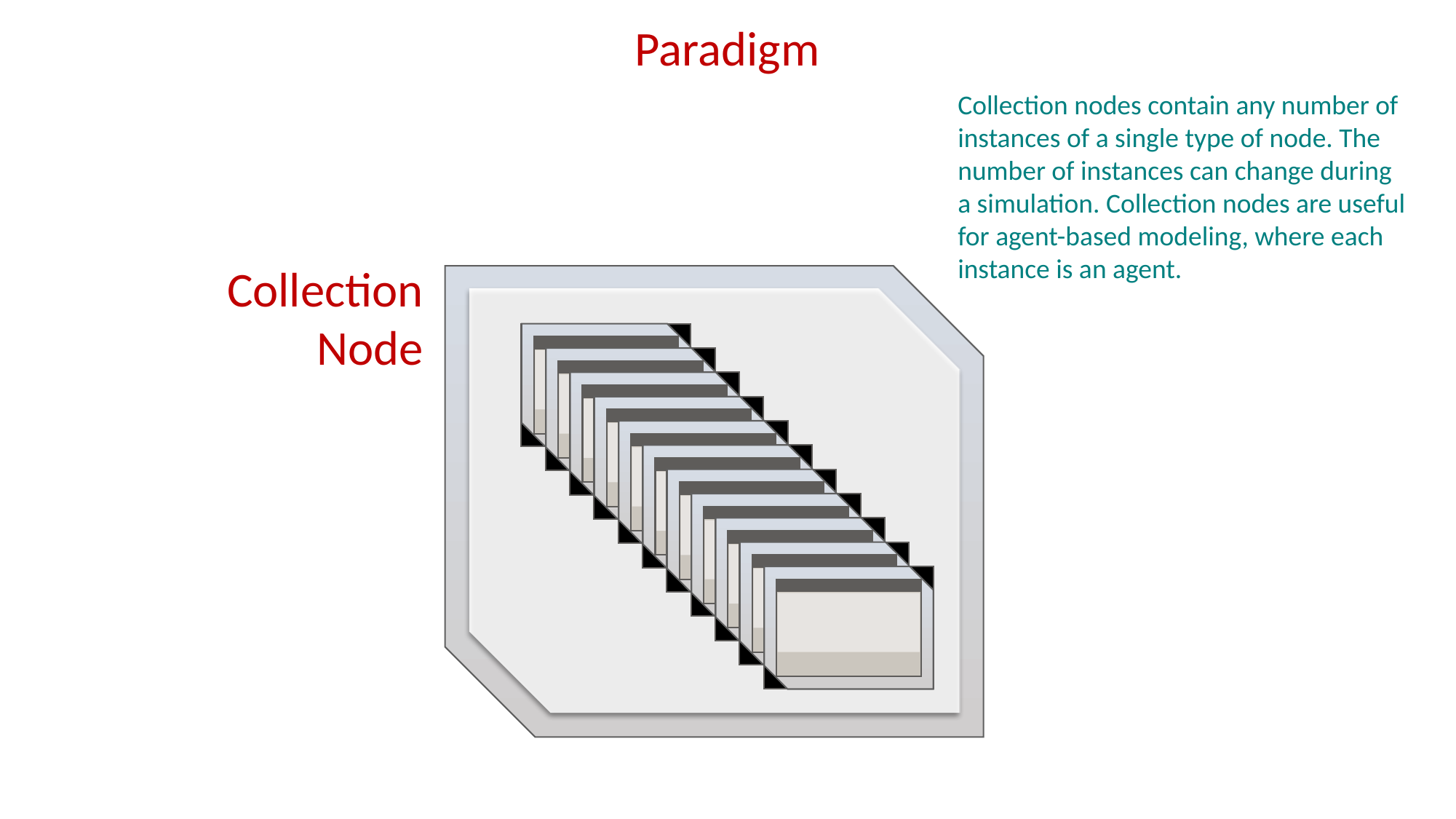

Paradigm
Collection nodes contain any number of instances of a single type of node. The number of instances can change during a simulation. Collection nodes are useful for agent-based modeling, where each instance is an agent.
Collection
Node